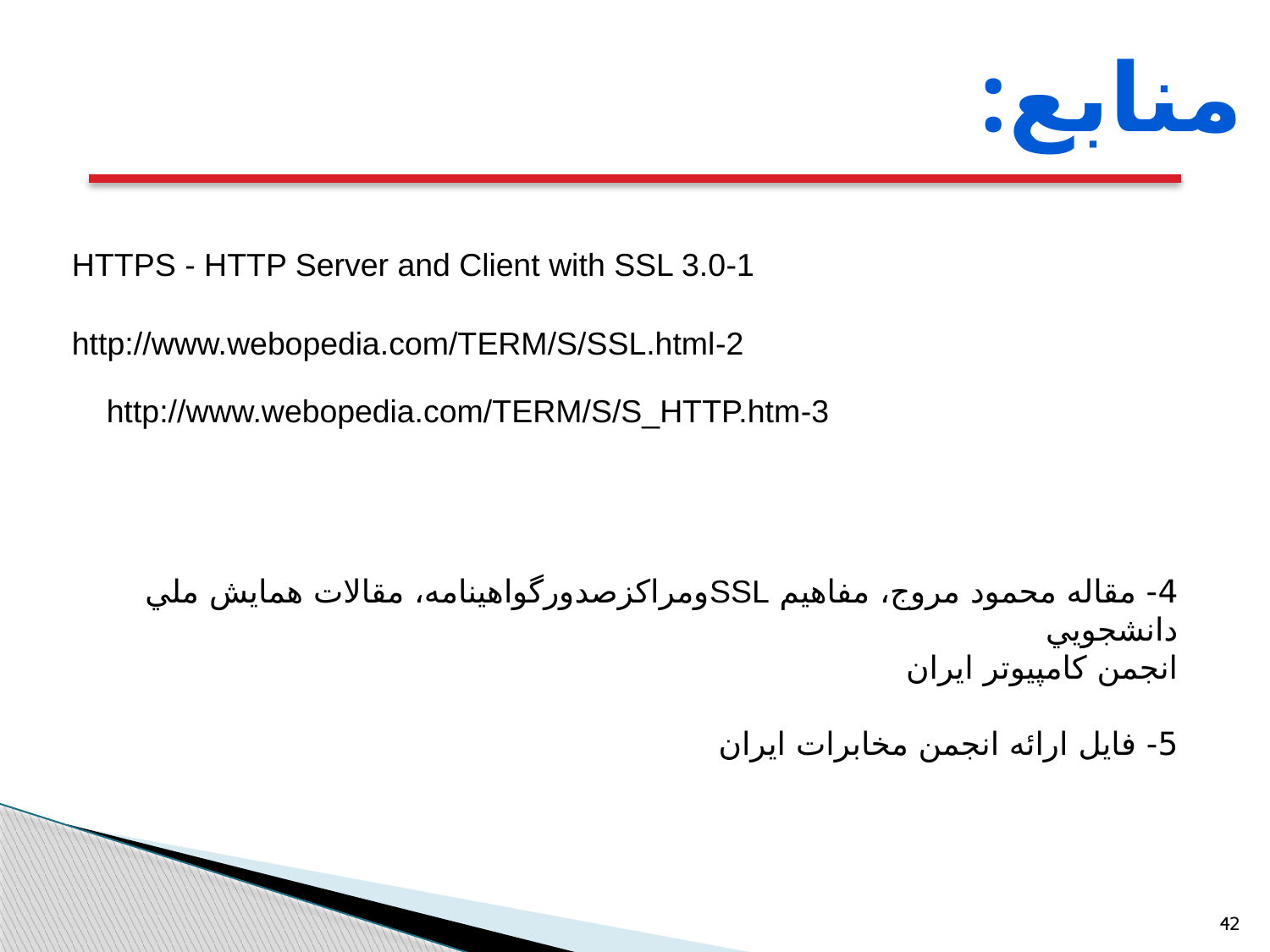

منابع:
HTTPS - HTTP Server and Client with SSL 3.0-1
http://www.webopedia.com/TERM/S/SSL.html-2
http://www.webopedia.com/TERM/S/S_HTTP.htm-3
4- مقاله محمود مروج، مفاهیم SSLومراکزصدورگواهینامه، مقالات همايش ملي دانشجويي
انجمن کامپيوتر ايران

5- فایل ارائه انجمن مخابرات ایران
42